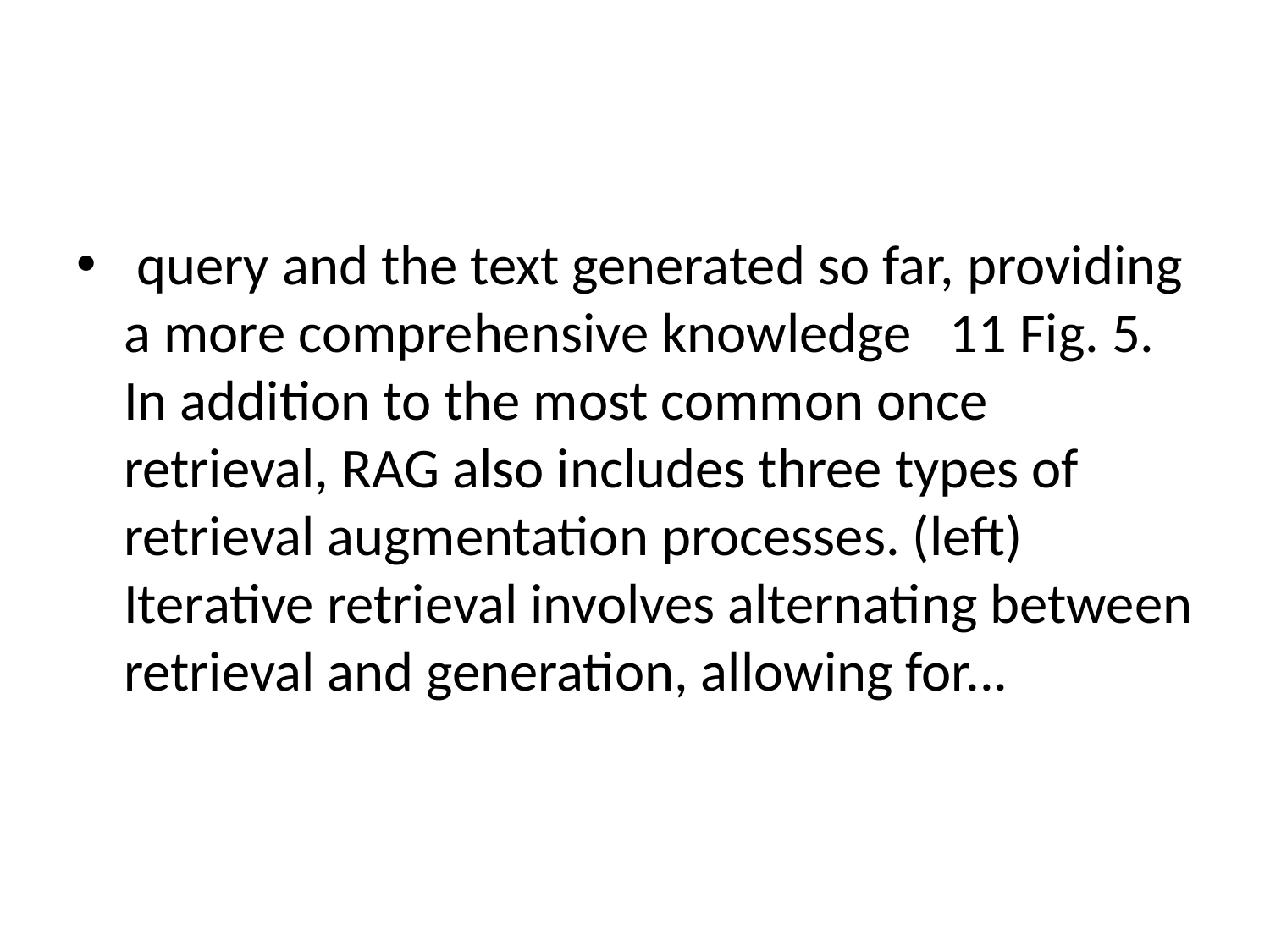

#
 query and the text generated so far, providing a more comprehensive knowledge   11 Fig. 5. In addition to the most common once retrieval, RAG also includes three types of retrieval augmentation processes. (left) Iterative retrieval involves alternating between retrieval and generation, allowing for...